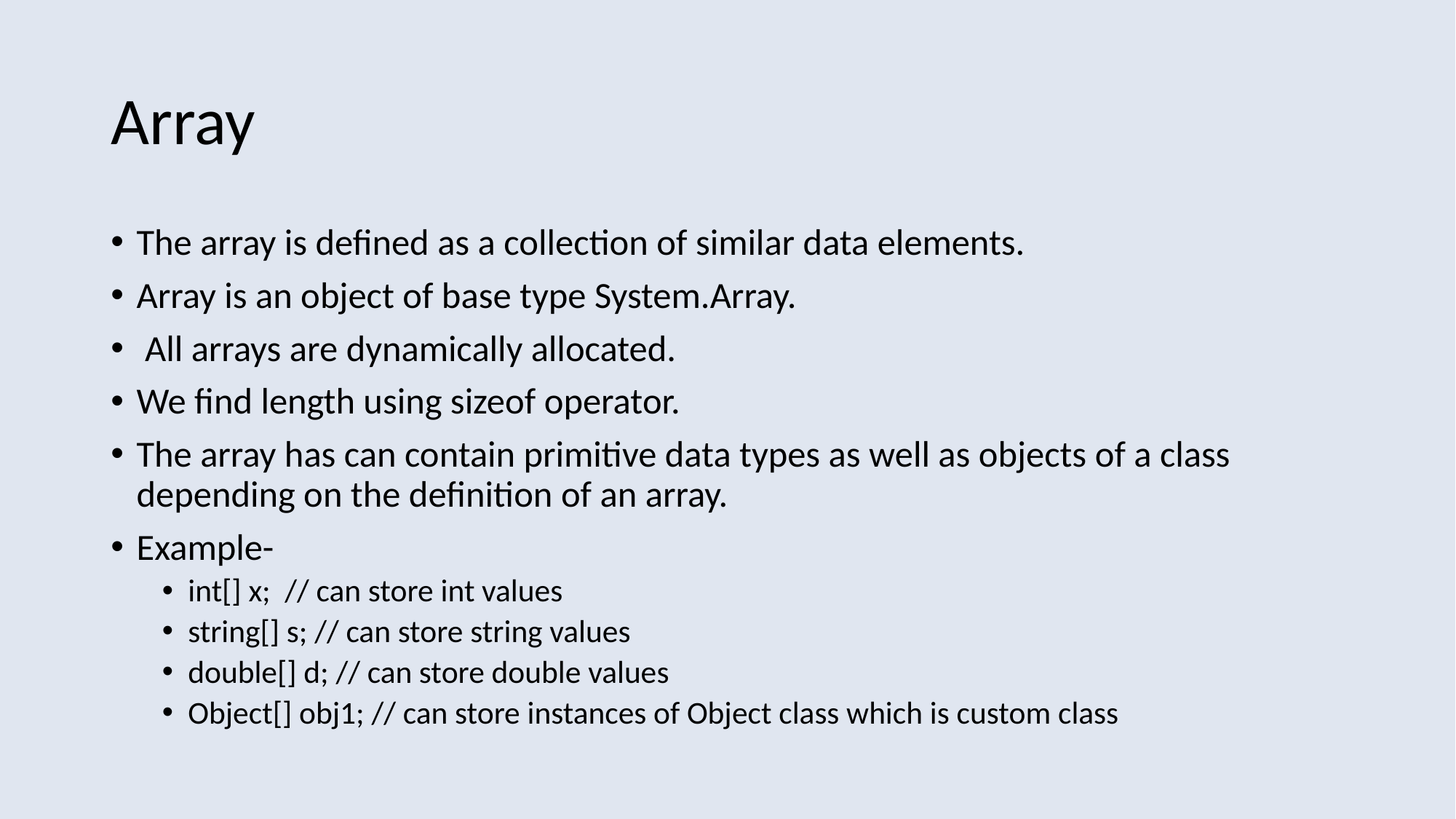

# Array
The array is defined as a collection of similar data elements.
Array is an object of base type System.Array.
 All arrays are dynamically allocated.
We find length using sizeof operator.
The array has can contain primitive data types as well as objects of a class depending on the definition of an array.
Example-
int[] x;  // can store int values
string[] s; // can store string values
double[] d; // can store double values
Object[] obj1; // can store instances of Object class which is custom class